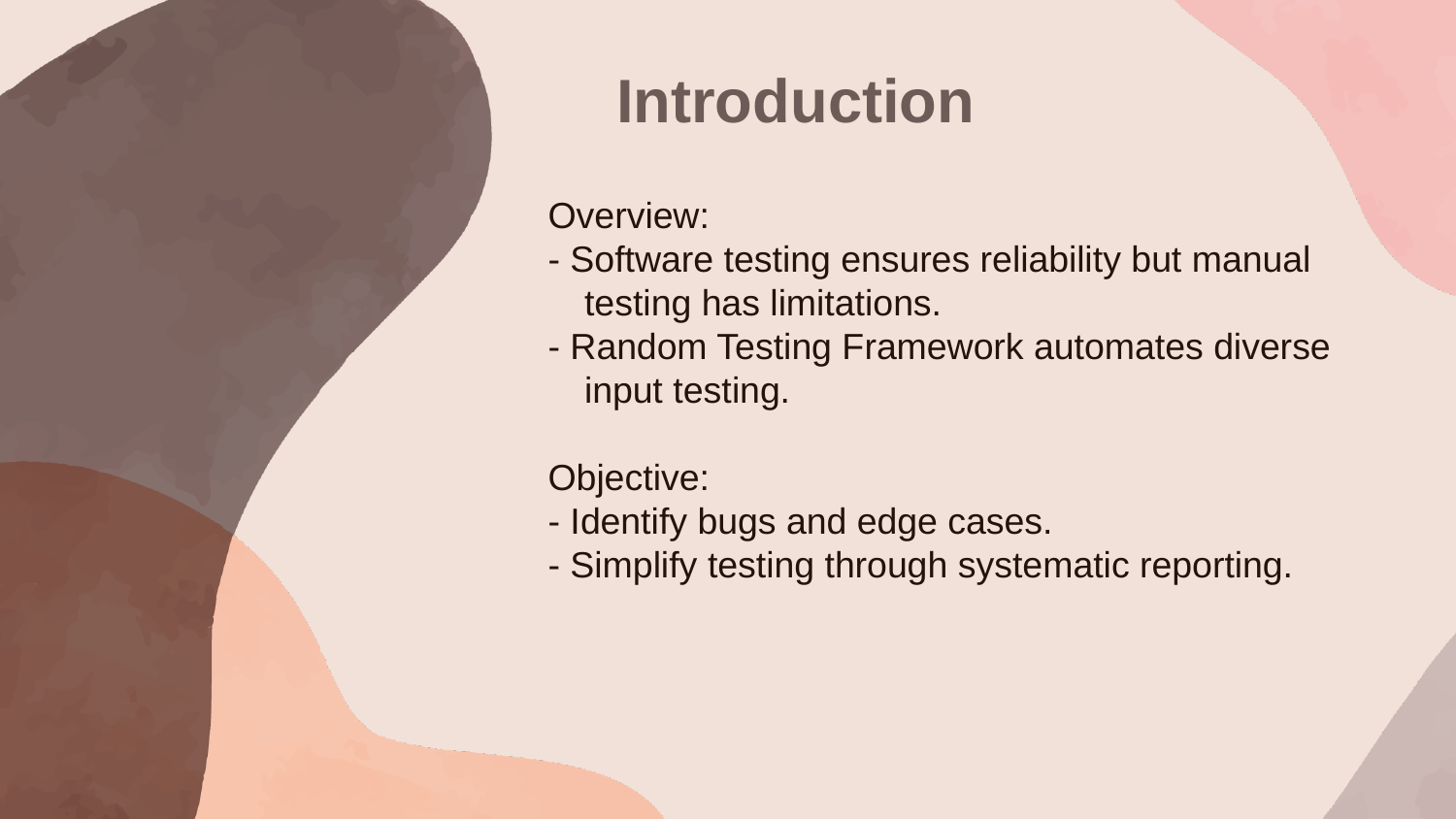

# Introduction
Overview:
- Software testing ensures reliability but manual testing has limitations.
- Random Testing Framework automates diverse input testing.

Objective:
- Identify bugs and edge cases.
- Simplify testing through systematic reporting.